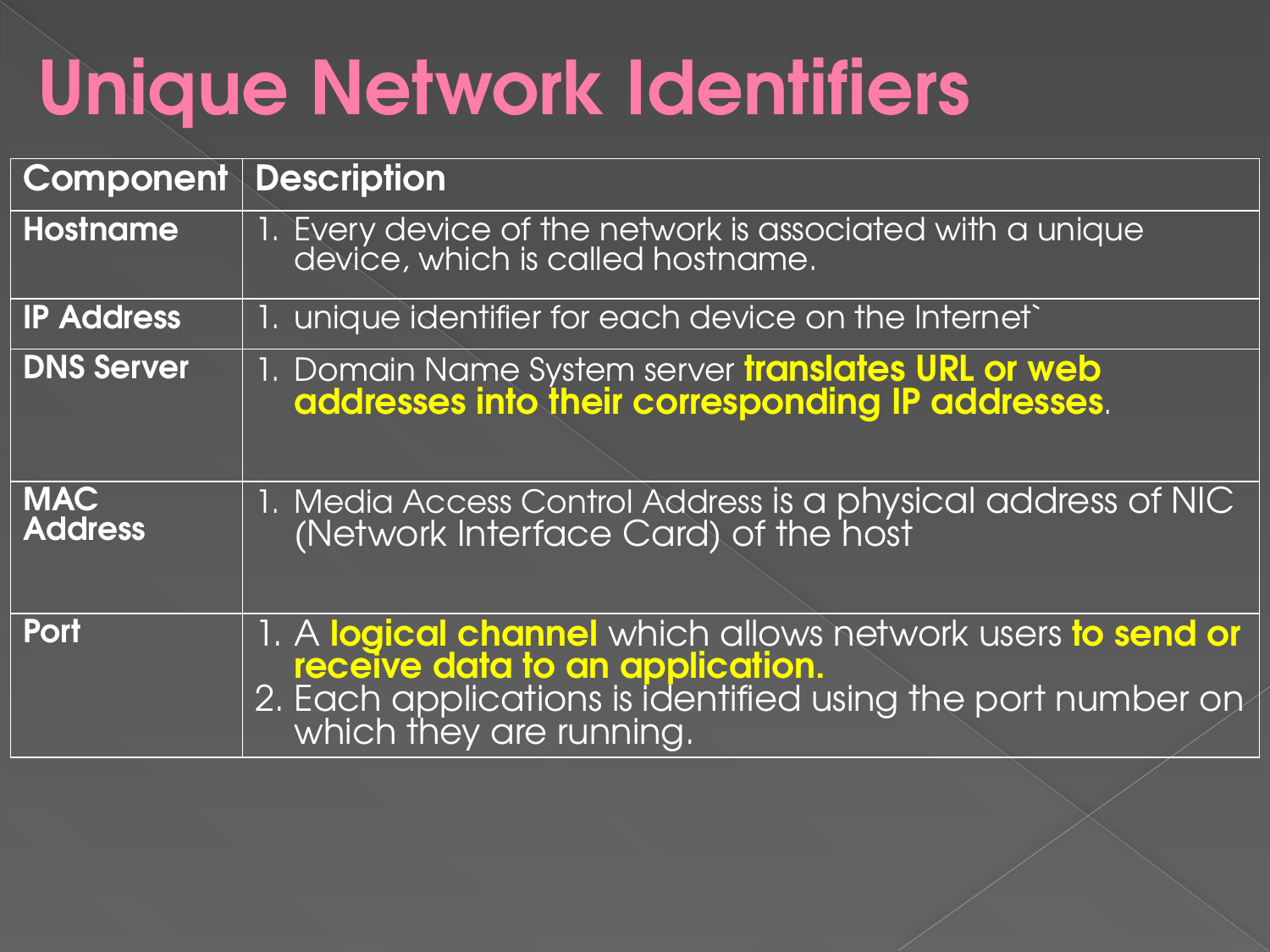

# Unique Network Identifiers
| Component | Description |
| --- | --- |
| Hostname | Every device of the network is associated with a unique device, which is called hostname. |
| IP Address | unique identifier for each device on the Internet` |
| DNS Server | Domain Name System server translates URL or web addresses into their corresponding IP addresses. |
| MAC Address | Media Access Control Address is a physical address of NIC (Network Interface Card) of the host |
| Port | A logical channel which allows network users to send or receive data to an application. Each applications is identified using the port number on which they are running. |